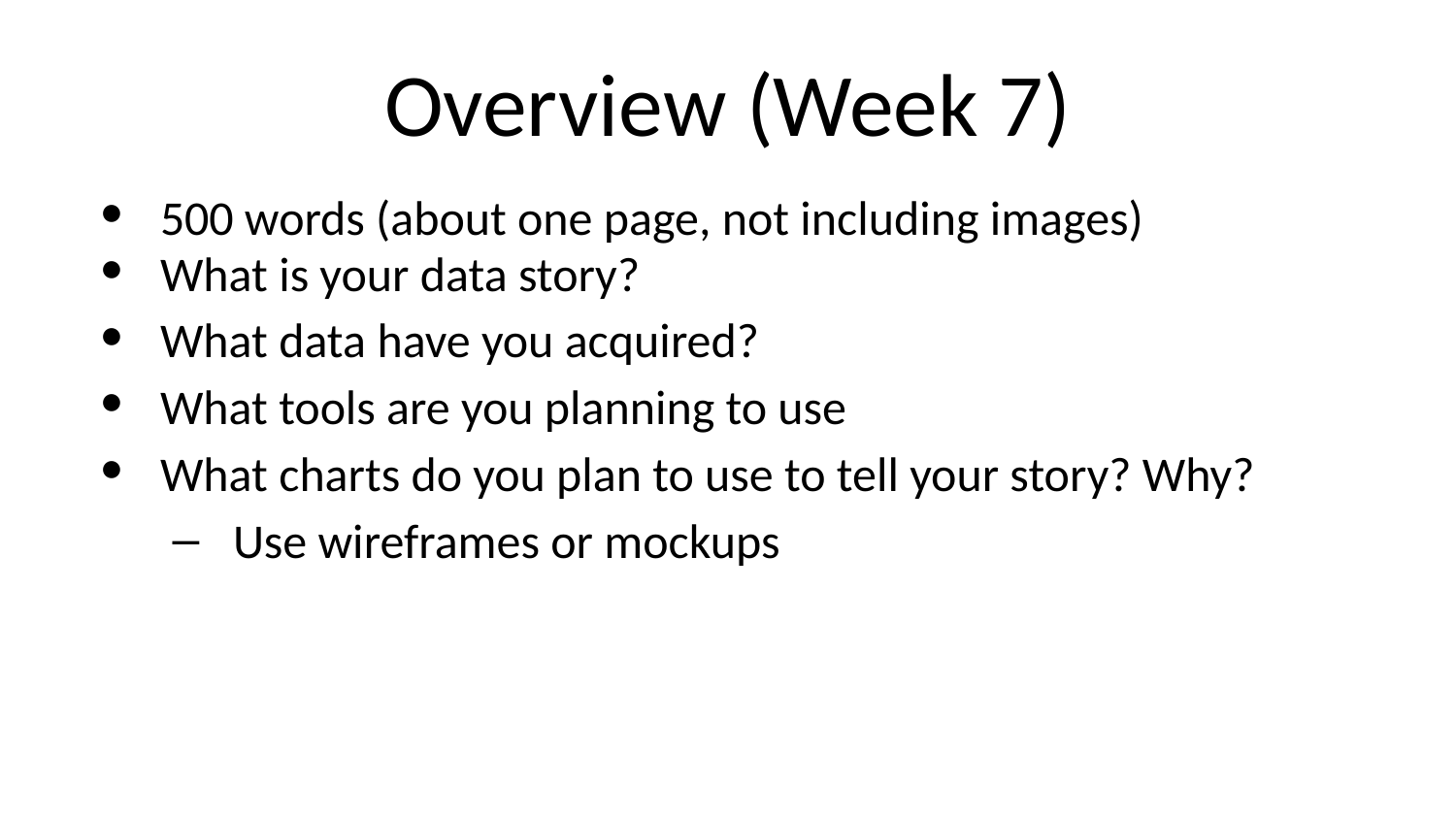

# Overview (Week 7)
500 words (about one page, not including images)
What is your data story?
What data have you acquired?
What tools are you planning to use
What charts do you plan to use to tell your story? Why?
Use wireframes or mockups